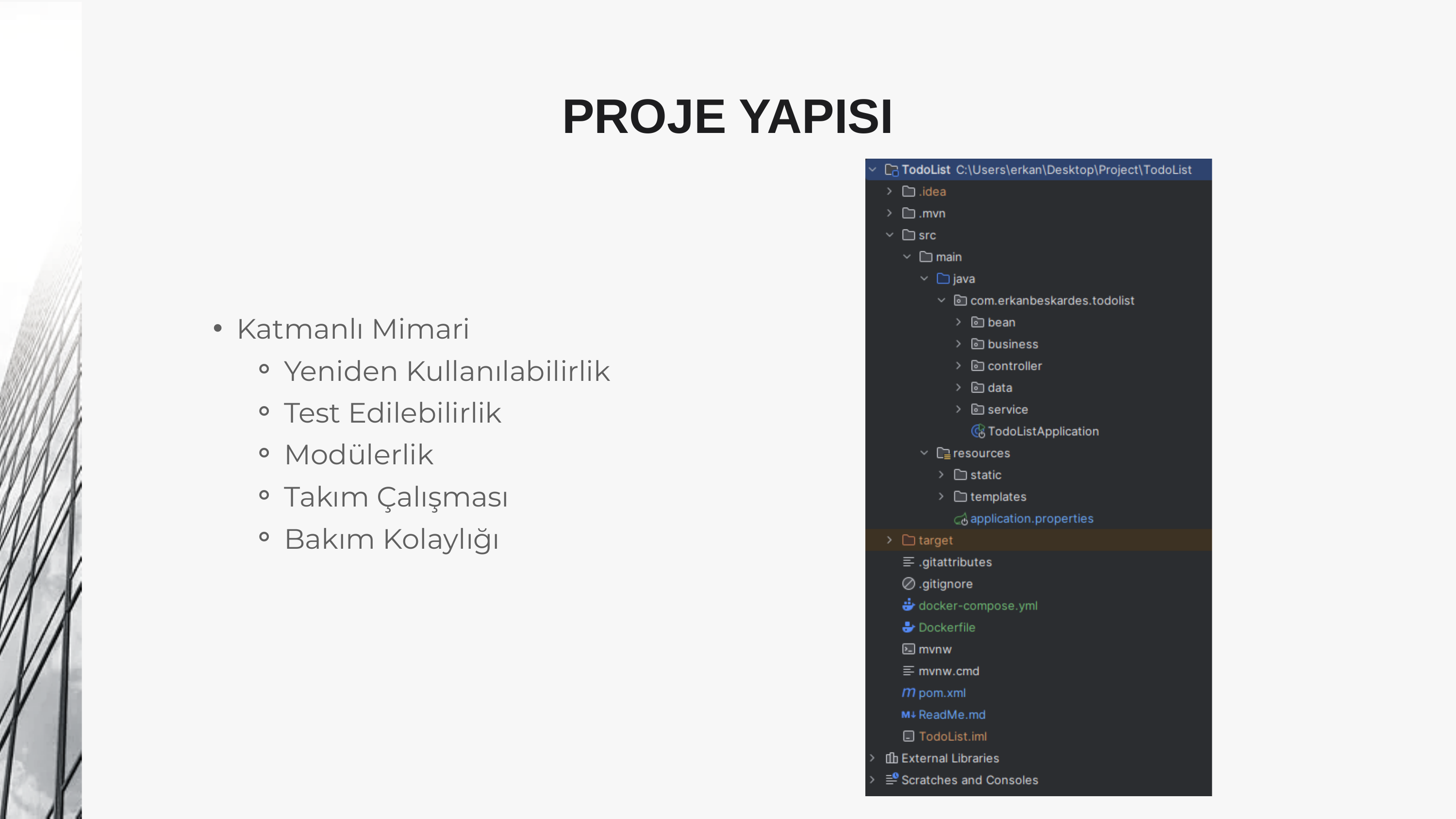

PROJE YAPISI

Katmanlı Mimari
Yeniden Kullanılabilirlik
Test Edilebilirlik
Modülerlik
Takım Çalışması
Bakım Kolaylığı